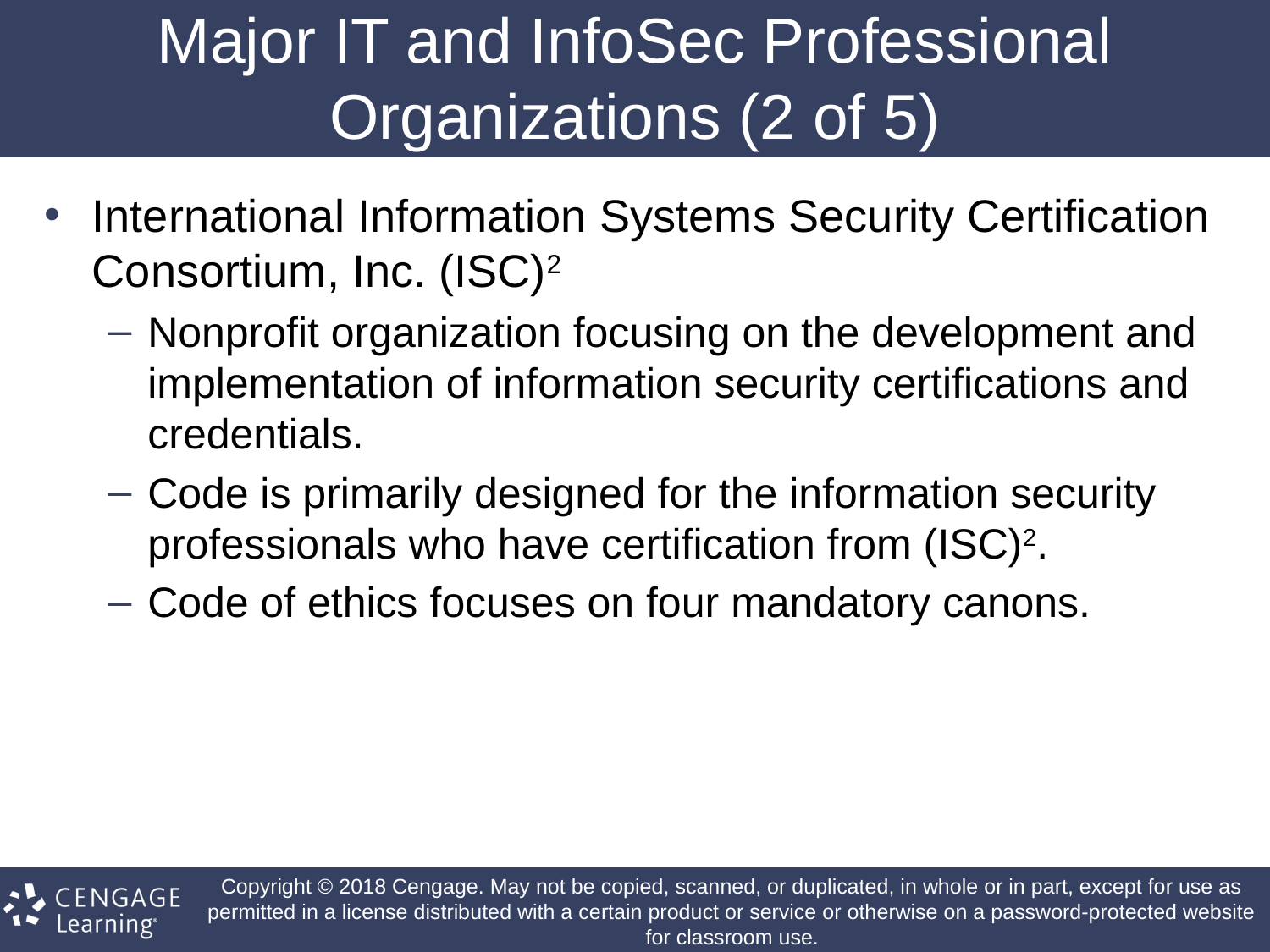

# Major IT and InfoSec Professional Organizations (2 of 5)
International Information Systems Security Certification Consortium, Inc. (ISC)2
Nonprofit organization focusing on the development and implementation of information security certifications and credentials.
Code is primarily designed for the information security professionals who have certification from (ISC)2.
Code of ethics focuses on four mandatory canons.